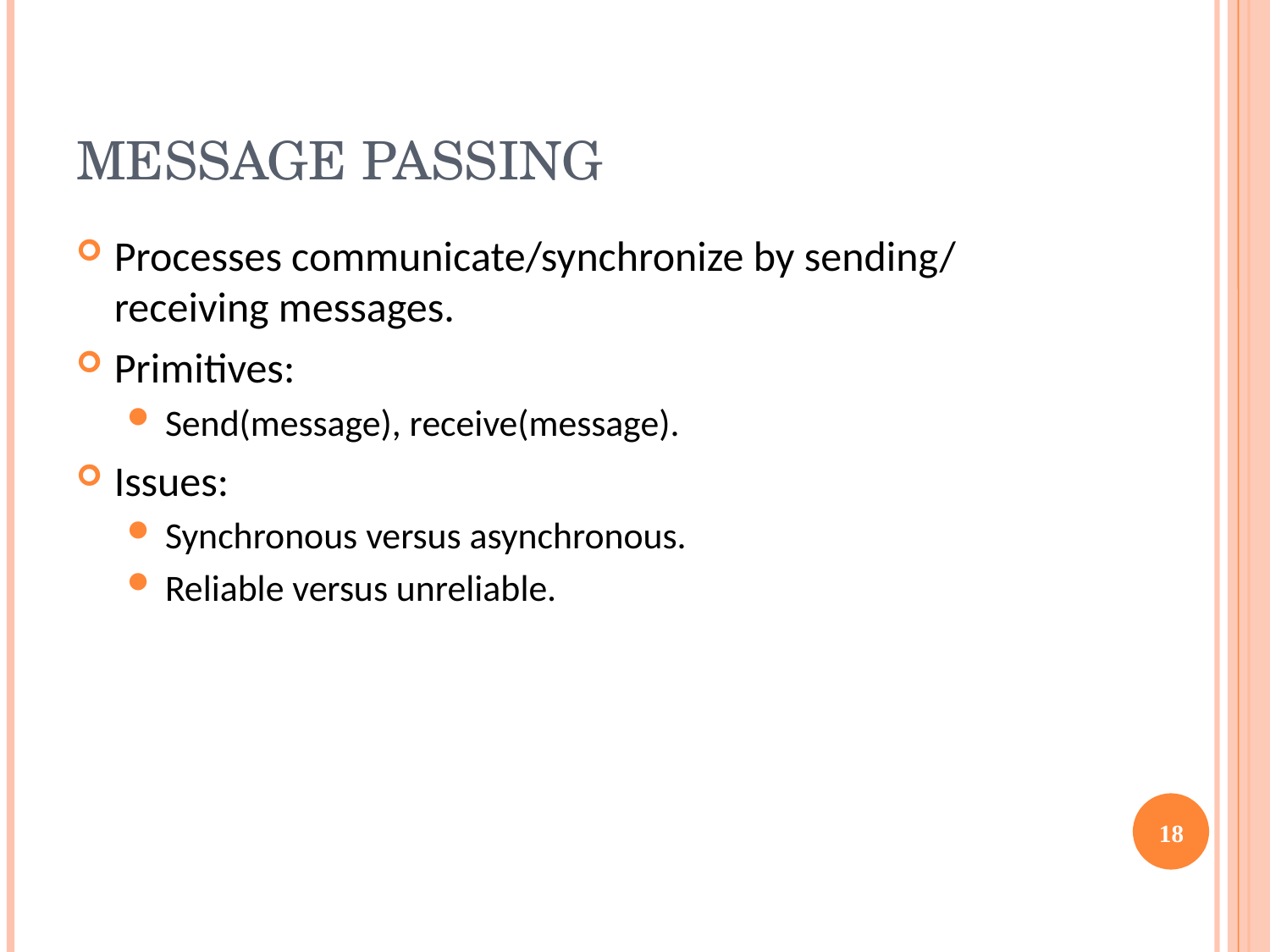

# MESSAGE PASSING
Processes communicate/synchronize by sending/receiving messages.
Primitives:
Send(message), receive(message).
Issues:
Synchronous versus asynchronous.
Reliable versus unreliable.
18